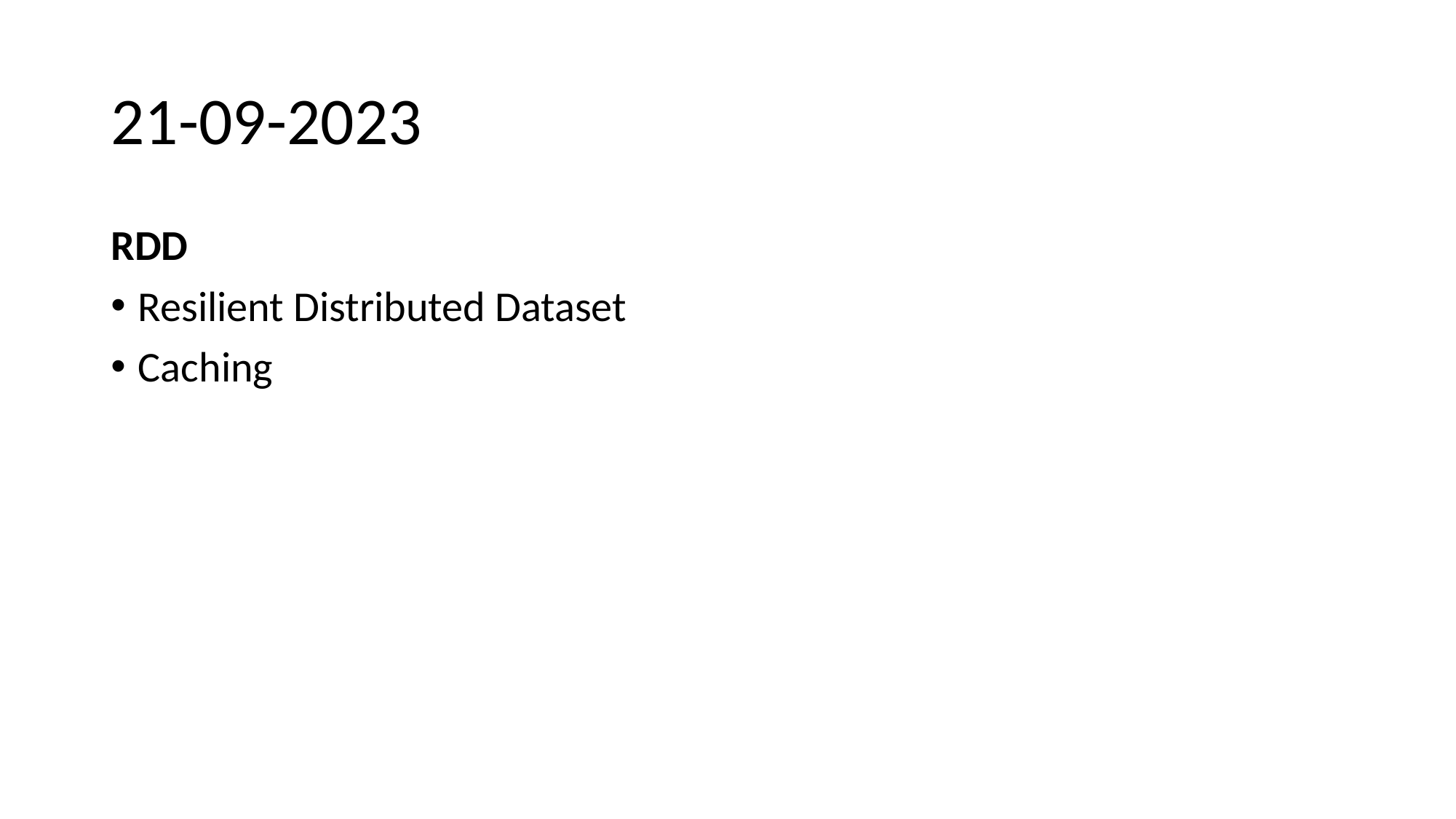

# 21-09-2023
RDD
Resilient Distributed Dataset
Caching